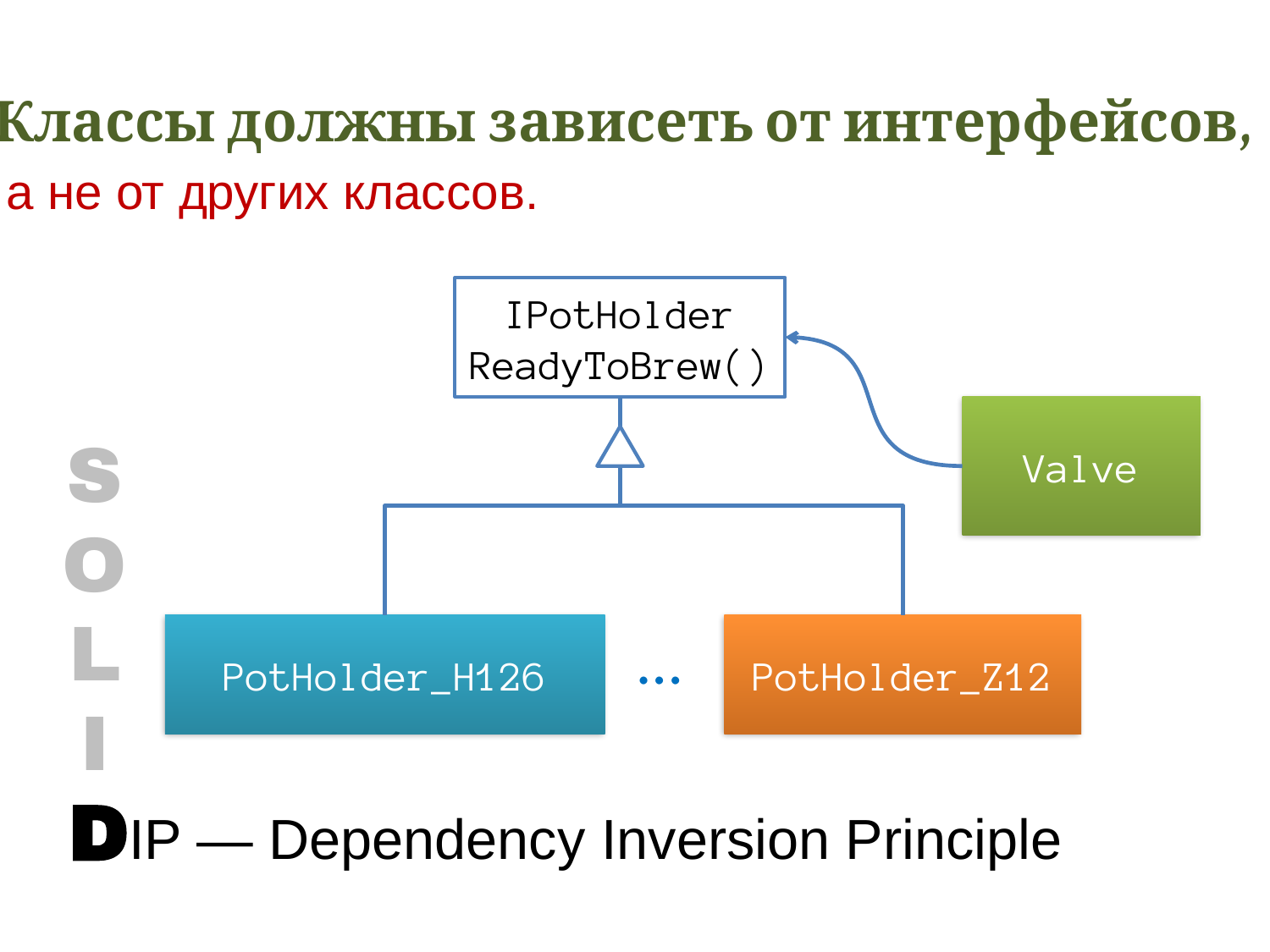

Классы должны зависеть от интерфейсов,
 а не от других классов.
IPotHolder
ReadyToBrew()
Valve
S

O
L
PotHolder_H126
…
PotHolder_Z12
I
DIP — Dependency Inversion Principle